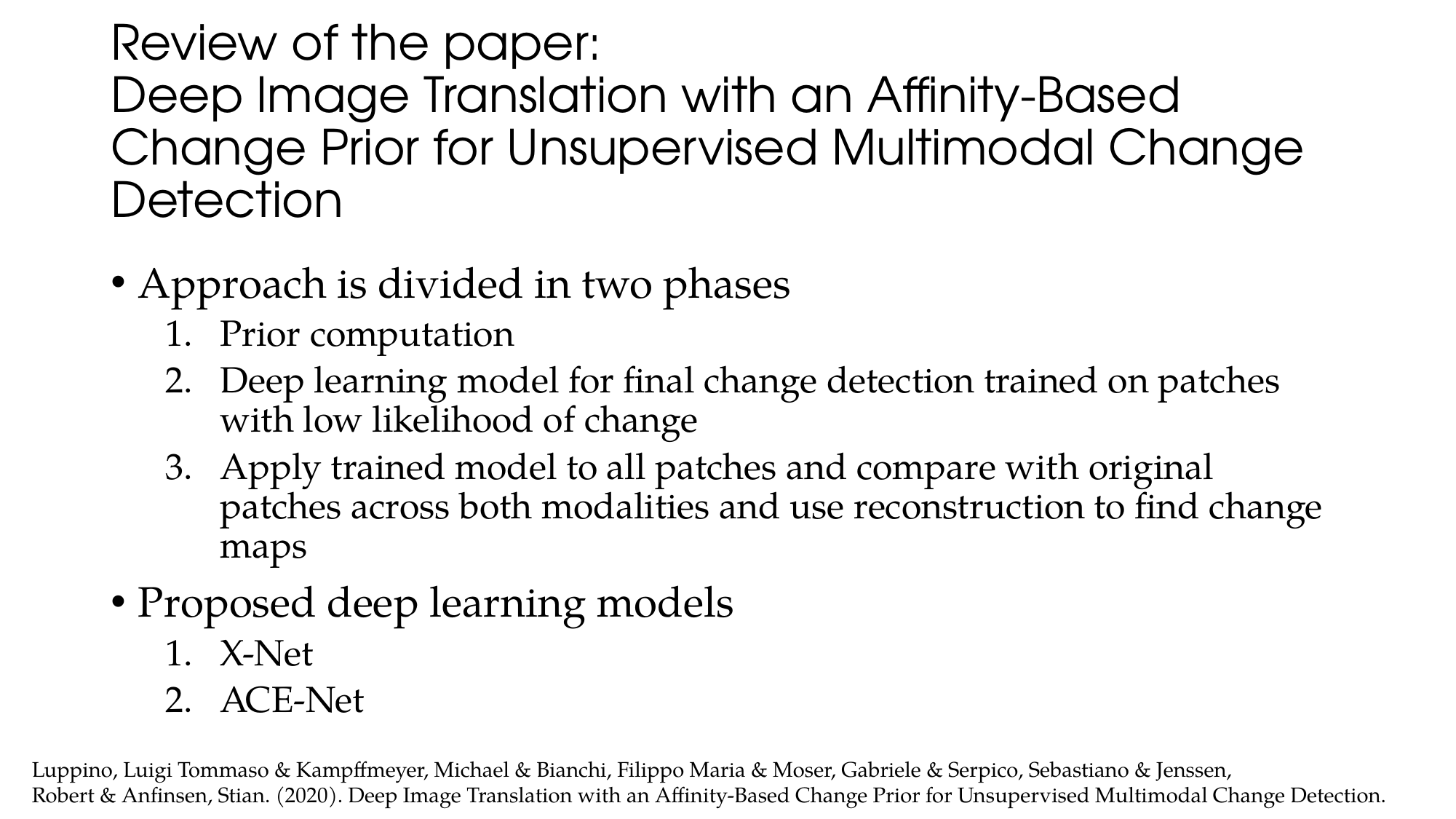

# Review of the paper: Deep Image Translation with an Affinity-Based Change Prior for Unsupervised Multimodal Change Detection
Approach is divided in two phases
Prior computation
Deep learning model for final change detection trained on patches with low likelihood of change
Apply trained model to all patches and compare with original patches across both modalities and use reconstruction to find change maps
Proposed deep learning models
X-Net
ACE-Net
Luppino, Luigi Tommaso & Kampffmeyer, Michael & Bianchi, Filippo Maria & Moser, Gabriele & Serpico, Sebastiano & Jenssen,
Robert & Anfinsen, Stian. (2020). Deep Image Translation with an Affinity-Based Change Prior for Unsupervised Multimodal Change Detection.